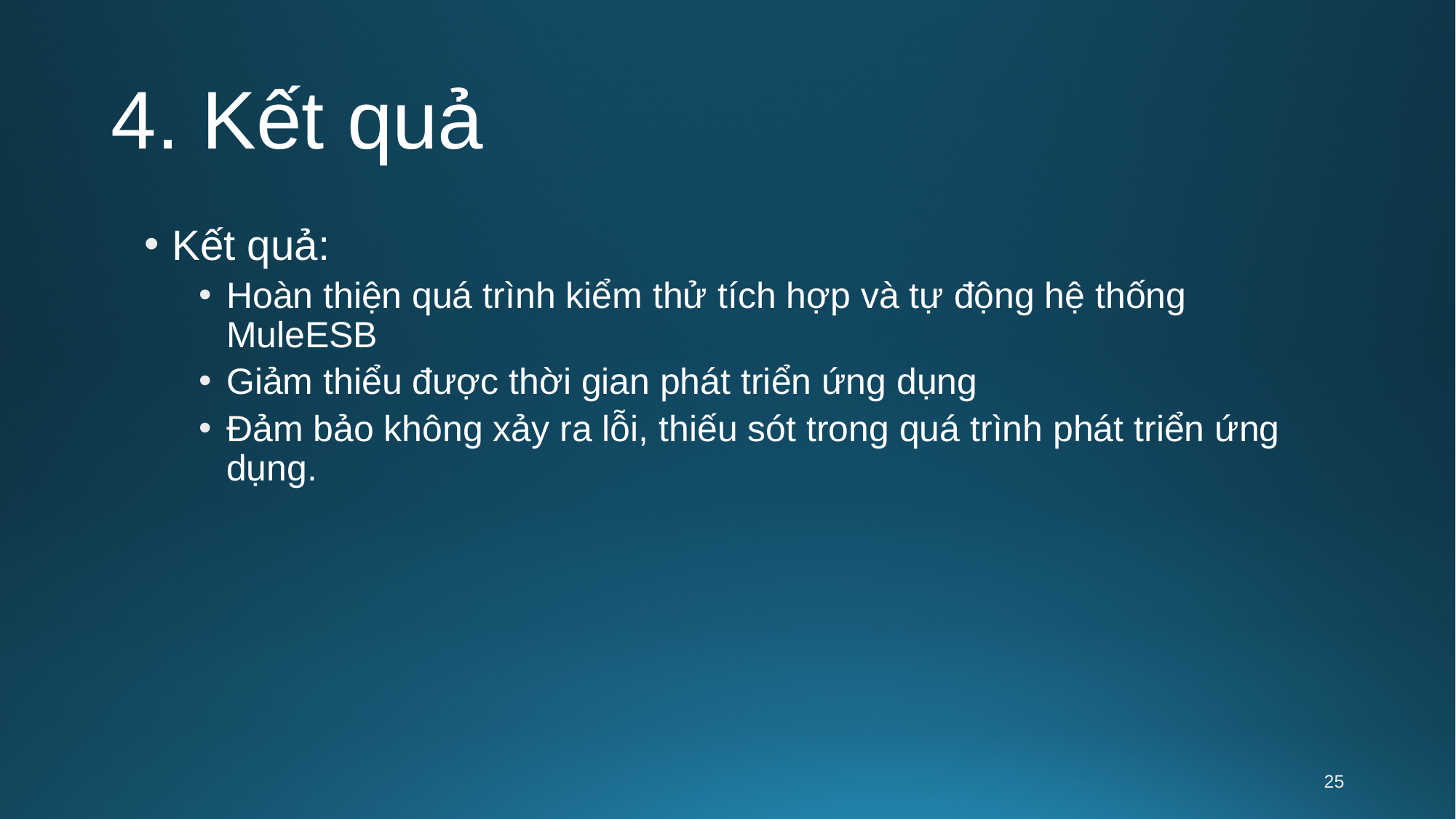

# 4. Kết quả
Kết quả:
Hoàn thiện quá trình kiểm thử tích hợp và tự động hệ thống MuleESB
Giảm thiểu được thời gian phát triển ứng dụng
Đảm bảo không xảy ra lỗi, thiếu sót trong quá trình phát triển ứng dụng.

25